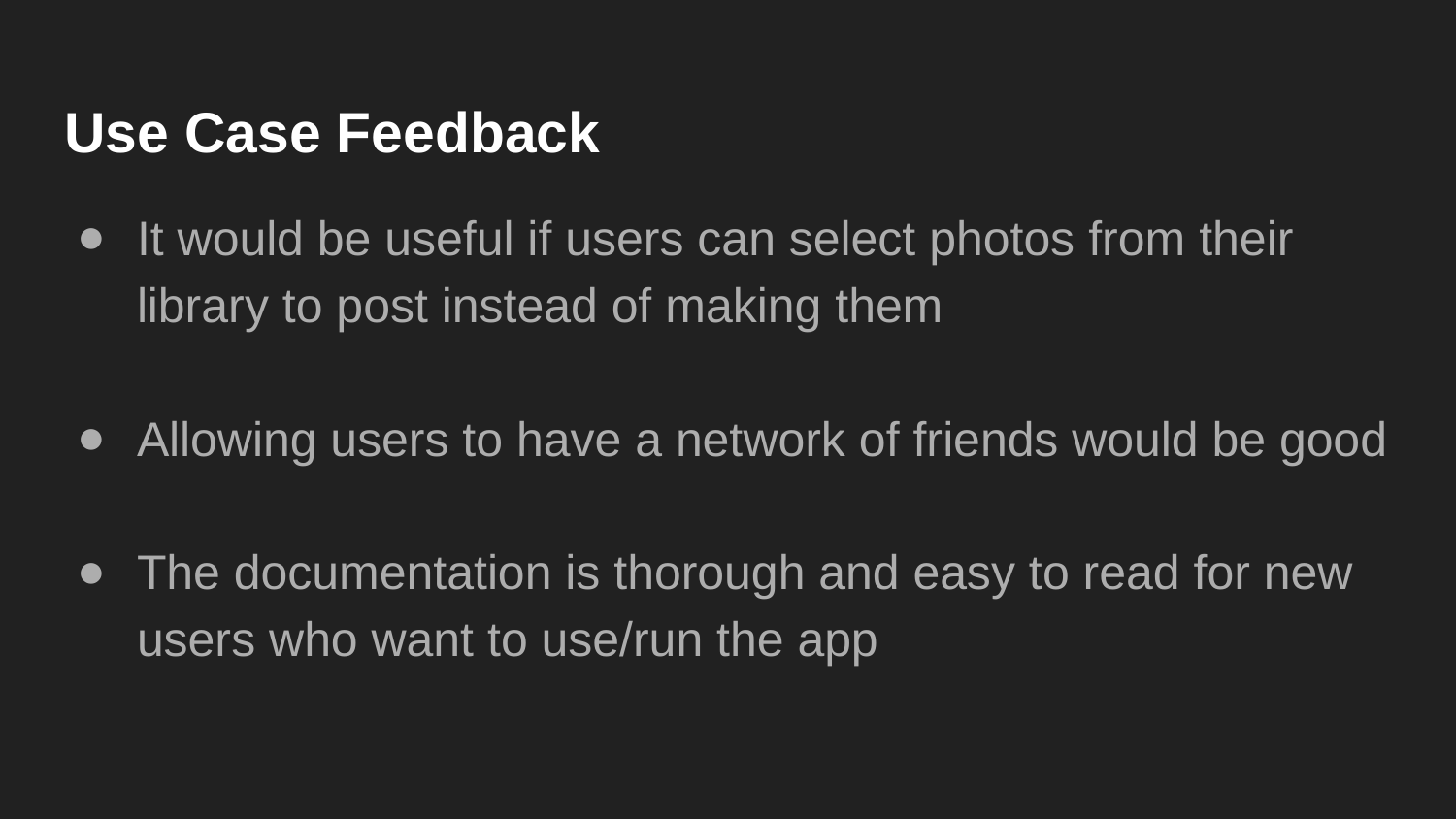

# Use Case Feedback

It would be useful if users can select photos from their library to post instead of making them

Allowing users to have a network of friends would be good

The documentation is thorough and easy to read for new users who want to use/run the app